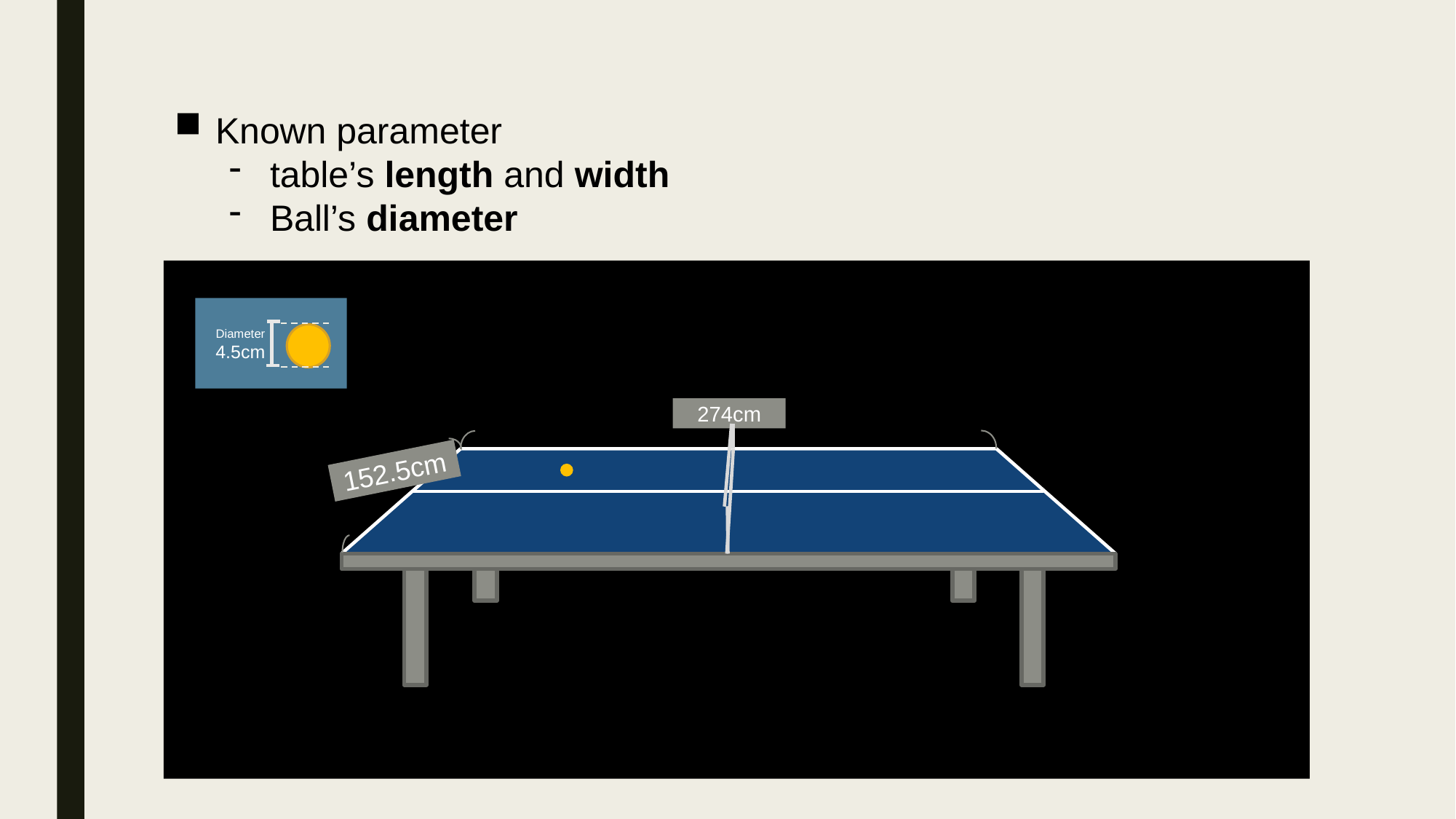

Known parameter
table’s length and width
Ball’s diameter

Diameter
4.5cm

274cm

152.5cm